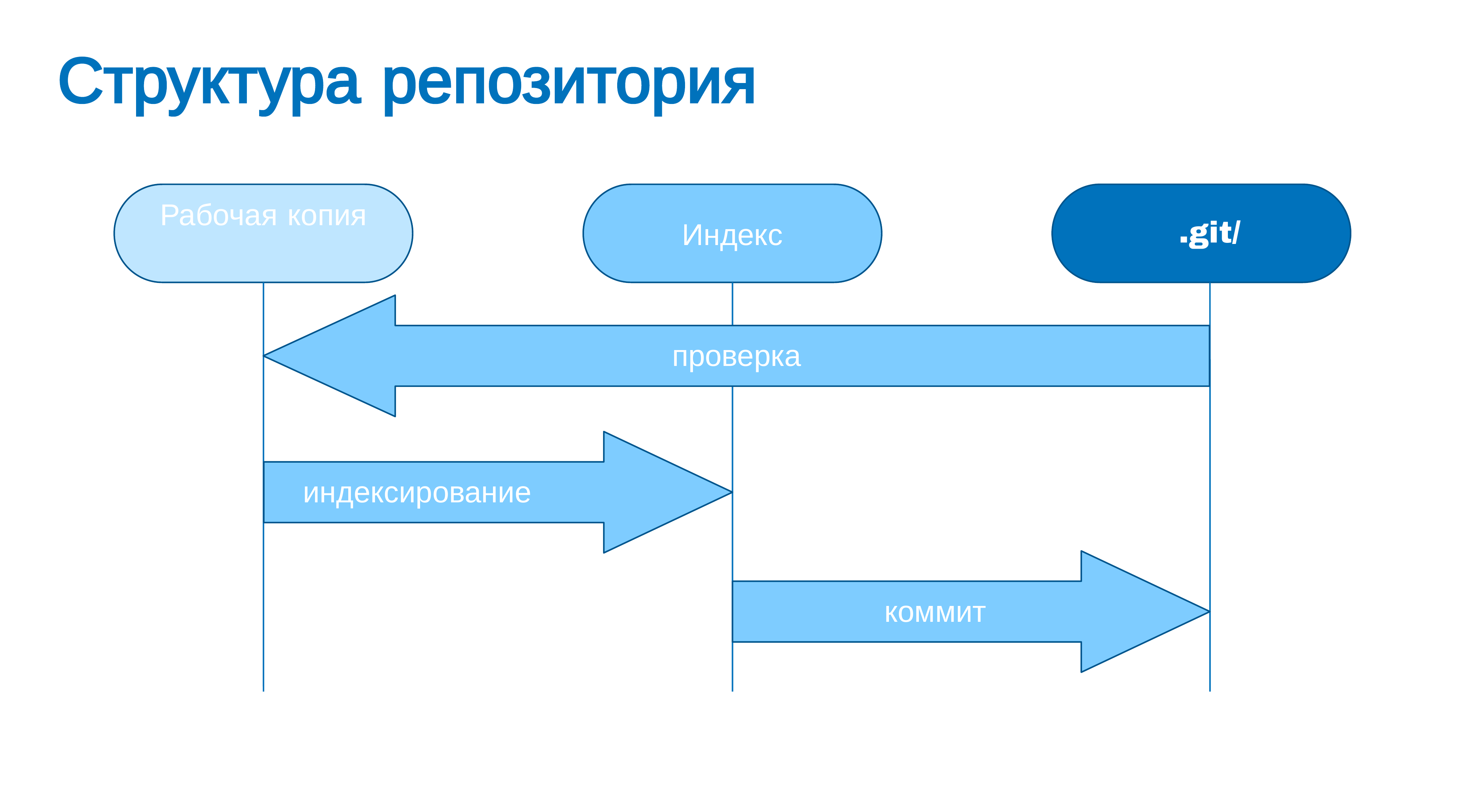

# Структура репозитория

Рабочая копия
.git/
Индекс

проверка

индексирование

коммит
12